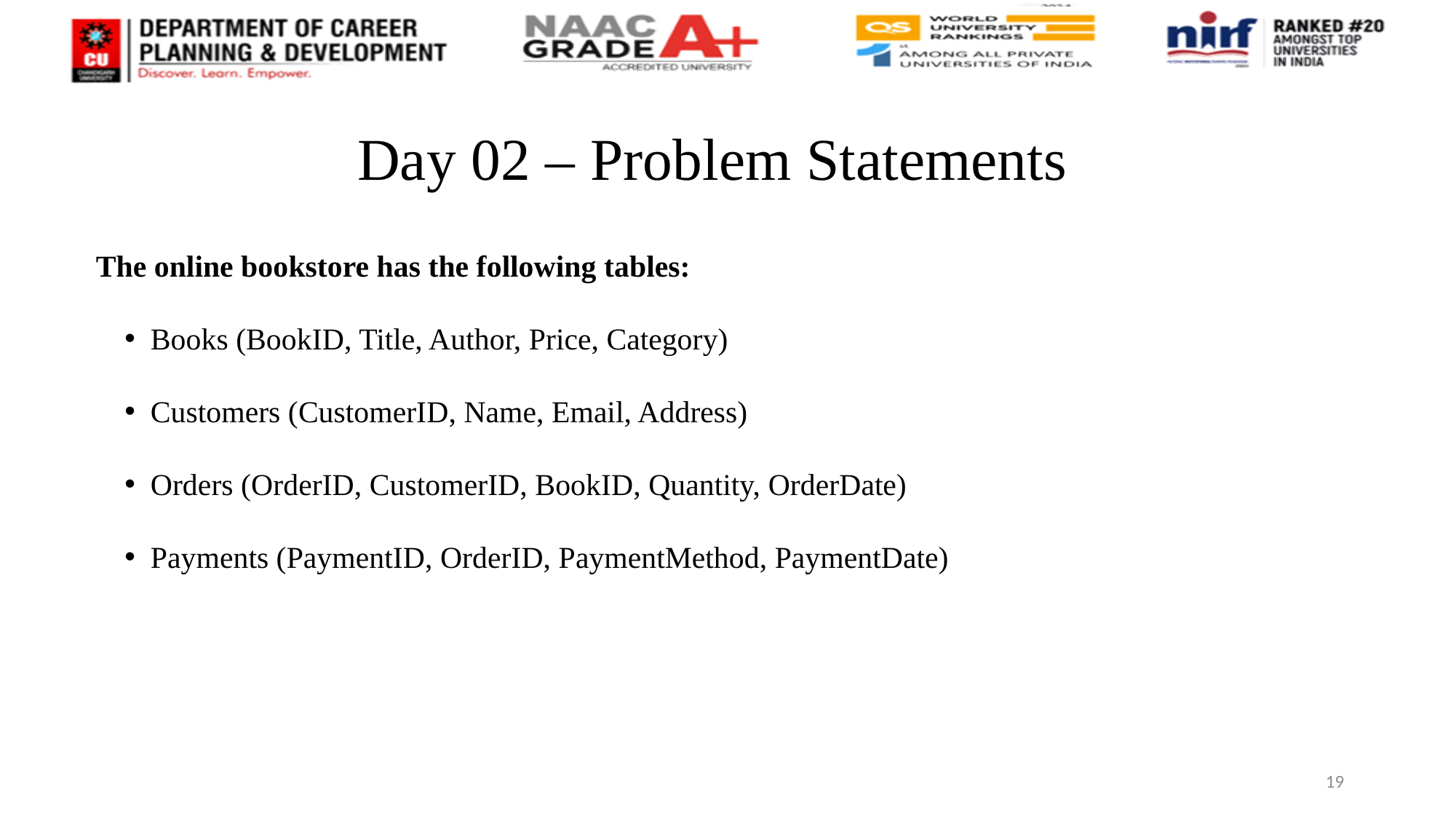

# Day 02 – Problem Statements
The online bookstore has the following tables:

Books (BookID, Title, Author, Price, Category)

Customers (CustomerID, Name, Email, Address)

Orders (OrderID, CustomerID, BookID, Quantity, OrderDate)

Payments (PaymentID, OrderID, PaymentMethod, PaymentDate)

19